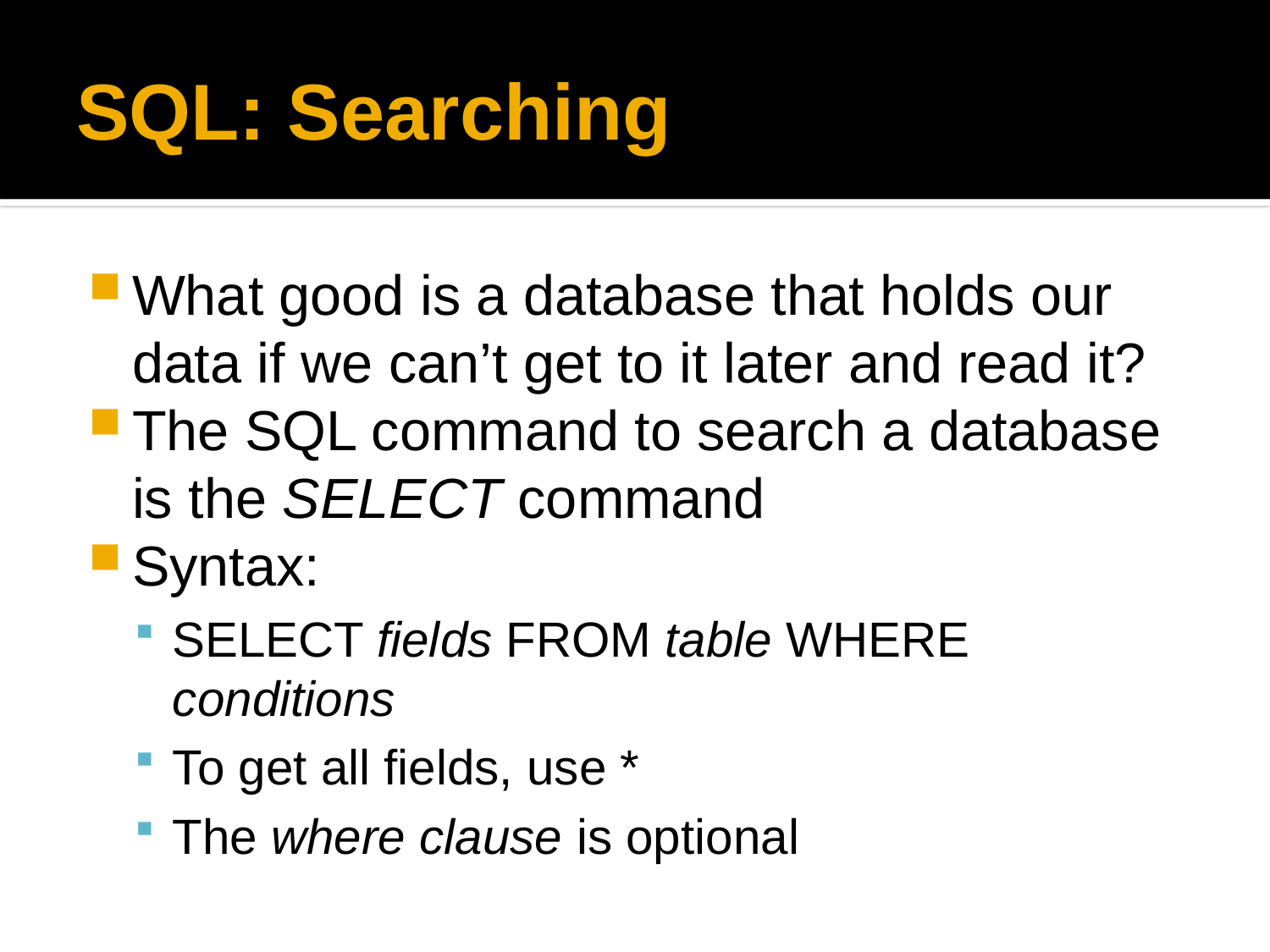

# SQL: Searching
What good is a database that holds our data if we can’t get to it later and read it?
The SQL command to search a database is the SELECT command
Syntax:
SELECT fields FROM table WHERE conditions
To get all fields, use *
The where clause is optional